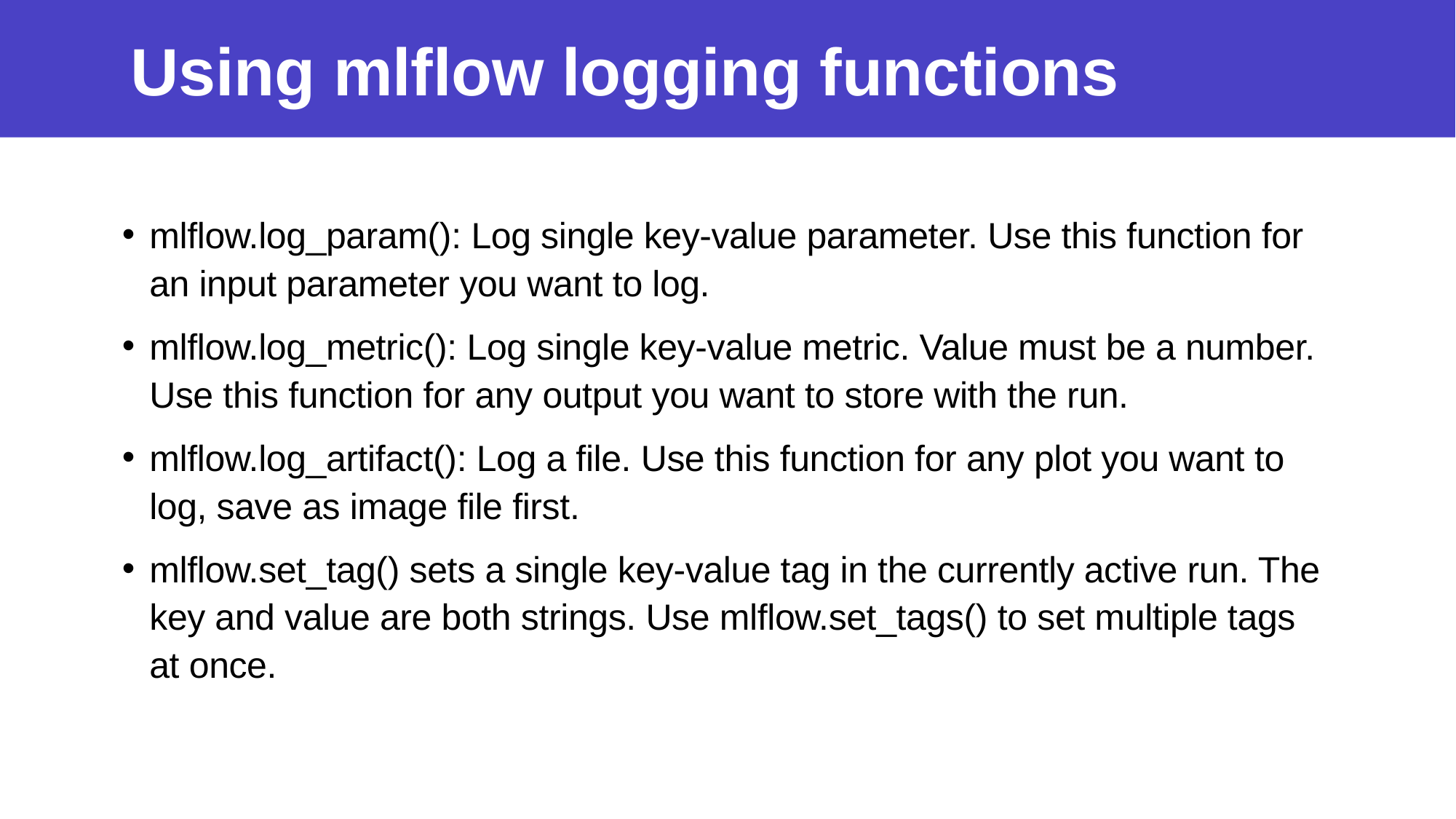

# Using mlflow logging functions
mlflow.log_param(): Log single key-value parameter. Use this function for an input parameter you want to log.
mlflow.log_metric(): Log single key-value metric. Value must be a number. Use this function for any output you want to store with the run.
mlflow.log_artifact(): Log a file. Use this function for any plot you want to log, save as image file first.
mlflow.set_tag() sets a single key-value tag in the currently active run. The key and value are both strings. Use mlflow.set_tags() to set multiple tags at once.